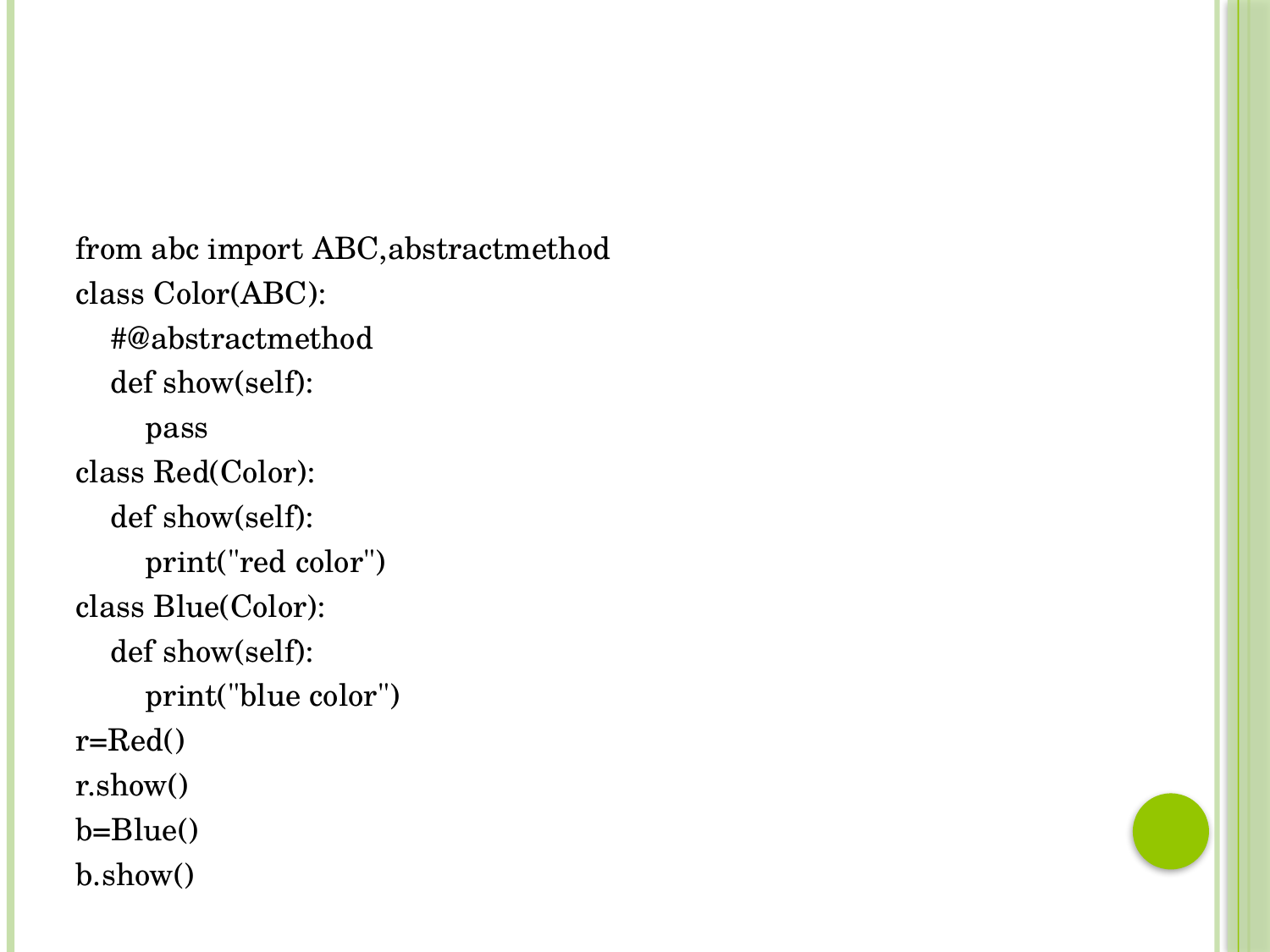

#
from abc import ABC,abstractmethod
class Color(ABC):
    #@abstractmethod
    def show(self):
        pass
class Red(Color):
    def show(self):
        print("red color")
class Blue(Color):
    def show(self):
        print("blue color")
r=Red()
r.show()
b=Blue()
b.show()